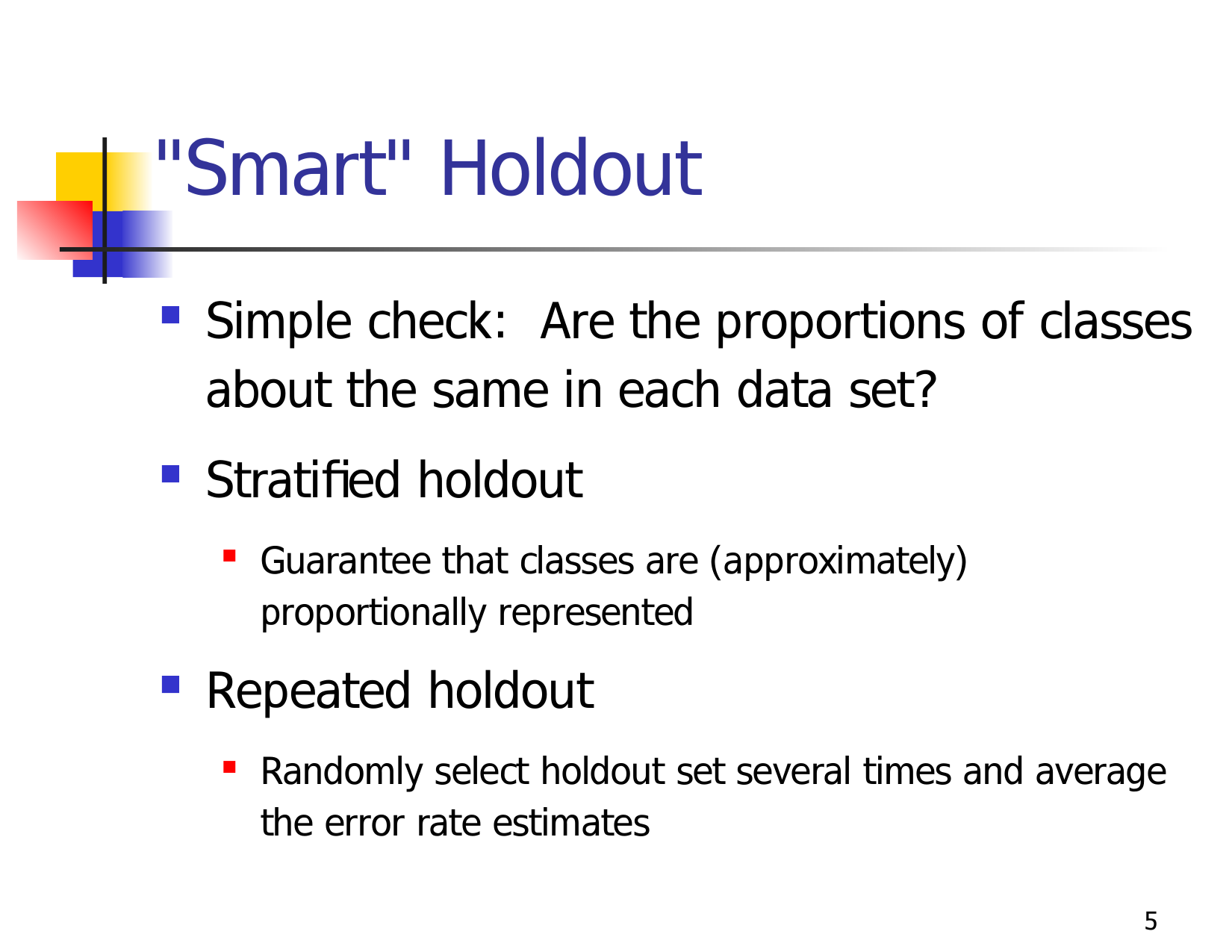

# "Smart" Holdout
Simple check:  Are the proportions of classes about the same in each data set?
Stratified holdout
Guarantee that classes are (approximately) proportionally represented
Repeated holdout
Randomly select holdout set several times and average the error rate estimates
5